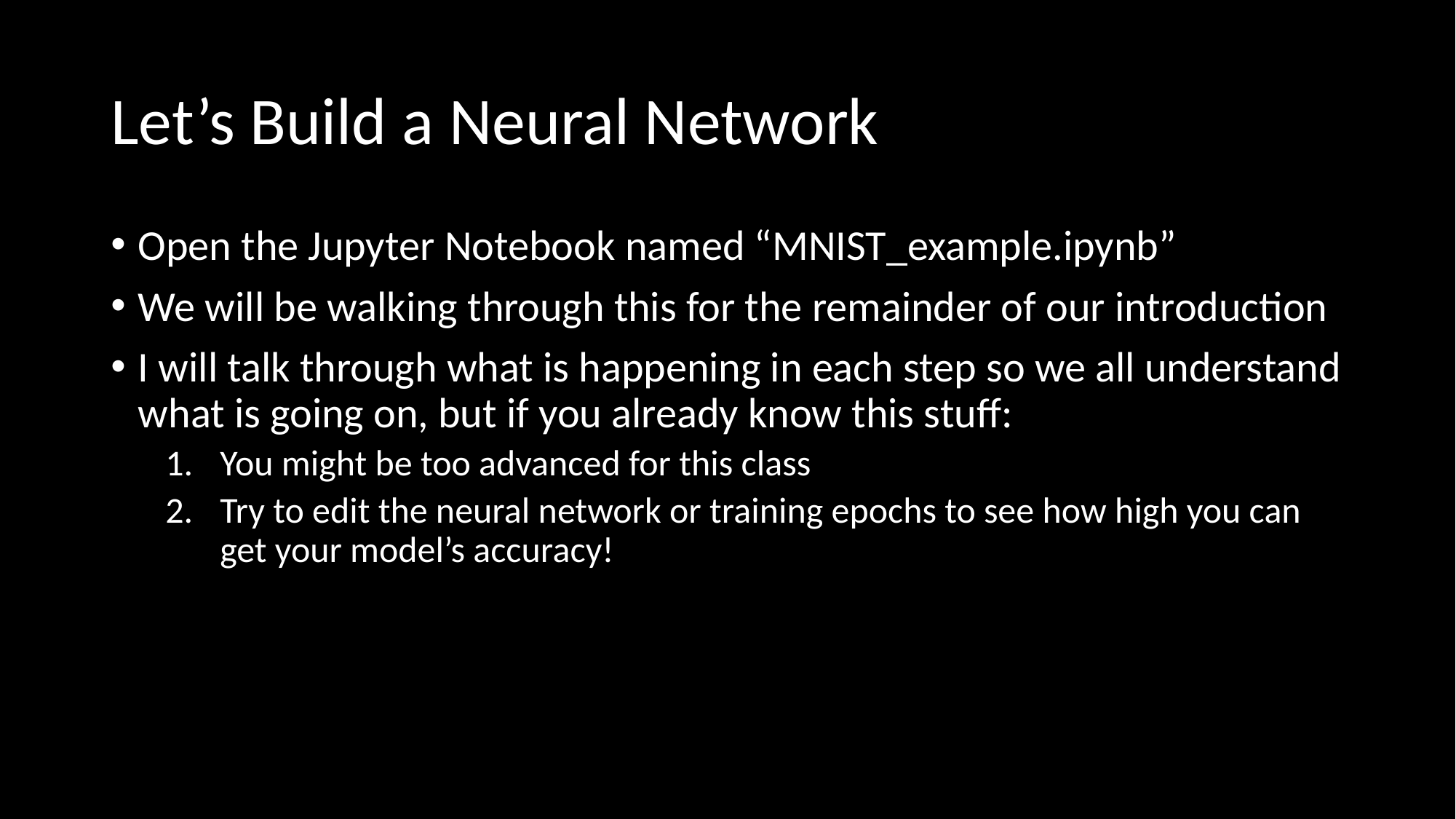

# Let’s Build a Neural Network
Open the Jupyter Notebook named “MNIST_example.ipynb”
We will be walking through this for the remainder of our introduction
I will talk through what is happening in each step so we all understand what is going on, but if you already know this stuff:
You might be too advanced for this class
Try to edit the neural network or training epochs to see how high you can get your model’s accuracy!